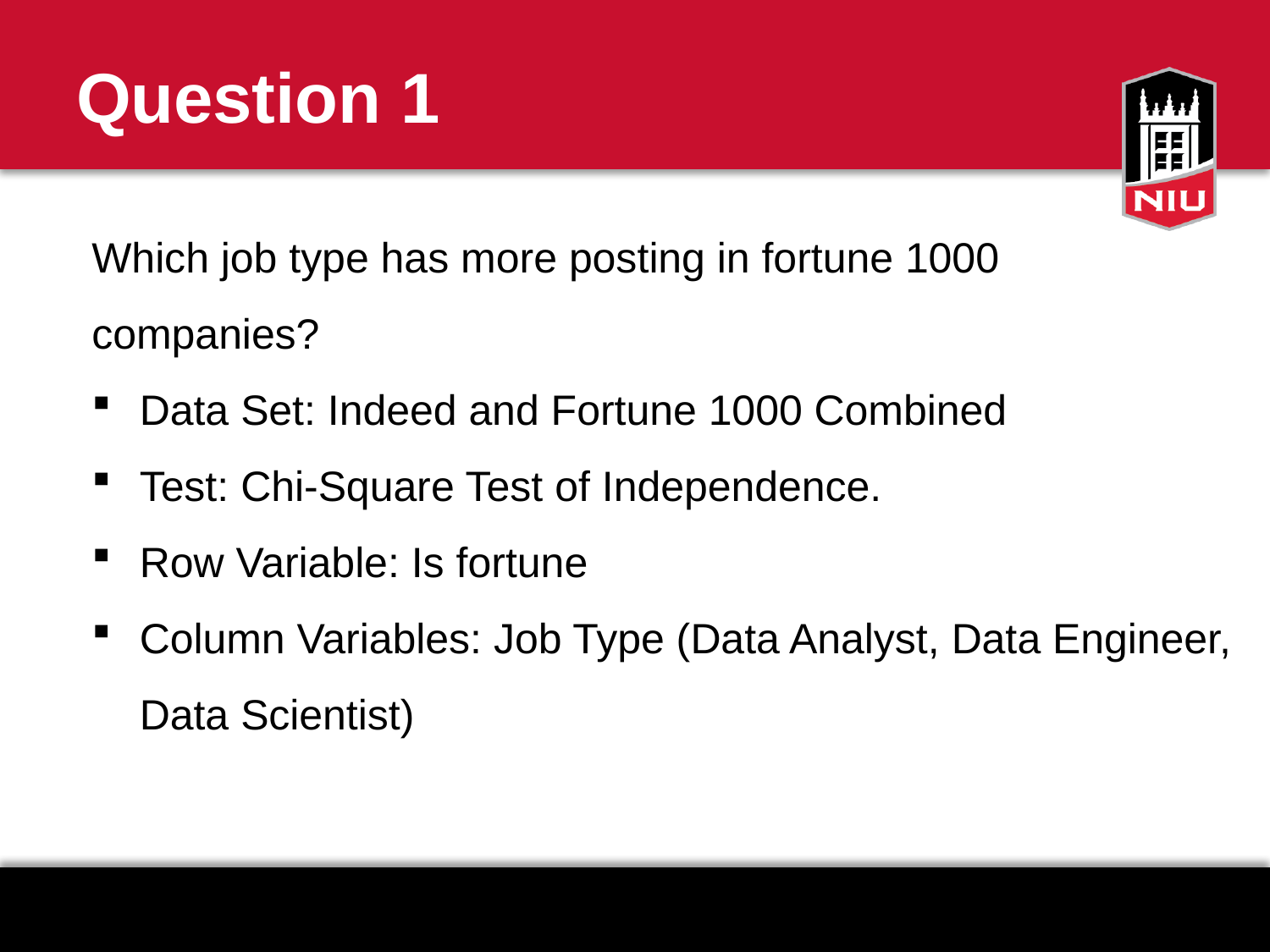

# Question 1

Which job type has more posting in fortune 1000 companies?
Data Set: Indeed and Fortune 1000 Combined
Test: Chi-Square Test of Independence.
Row Variable: Is fortune
Column Variables: Job Type (Data Analyst, Data Engineer, Data Scientist)